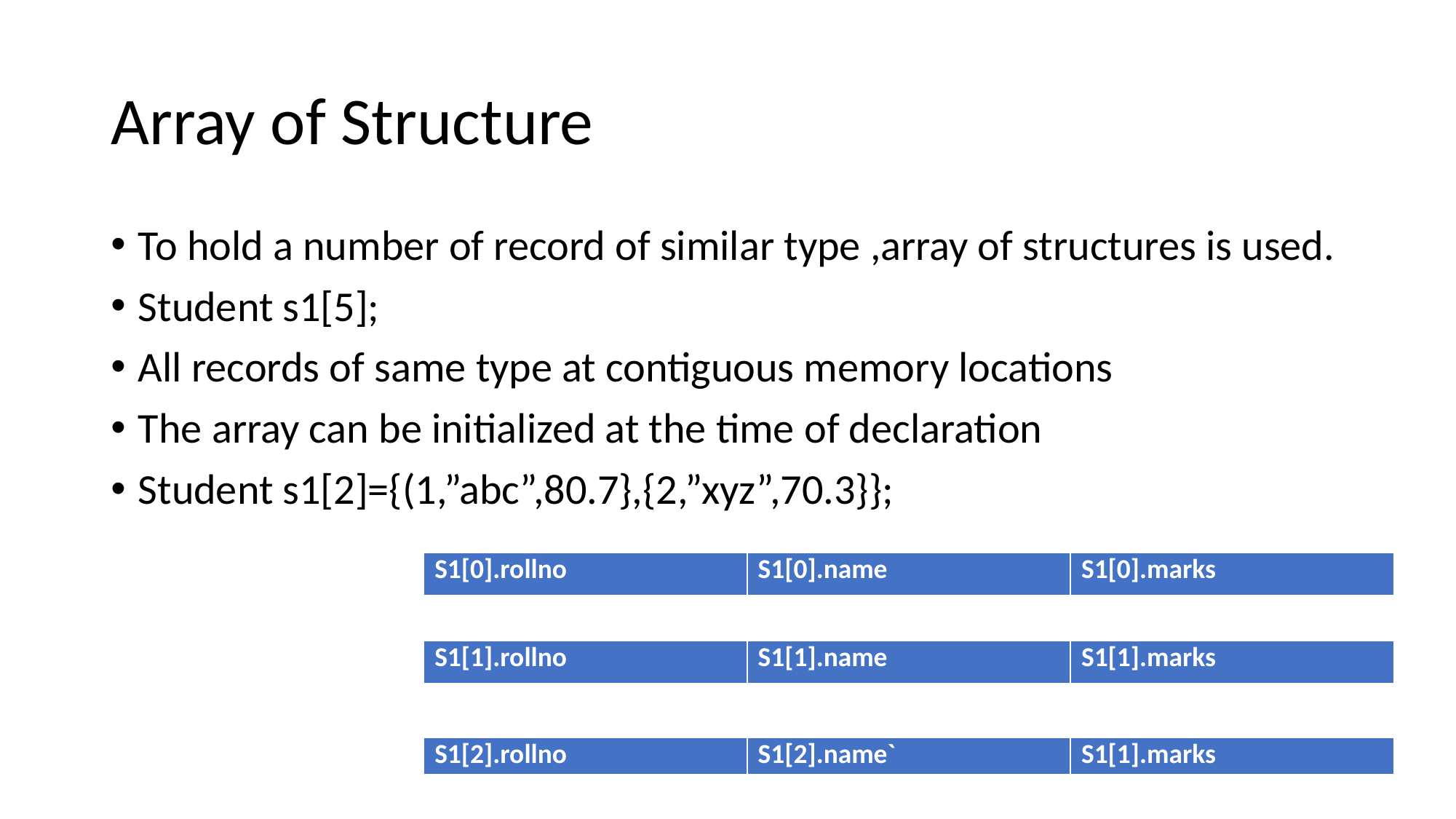

# Array of Structure
To hold a number of record of similar type ,array of structures is used.
Student s1[5];
All records of same type at contiguous memory locations
The array can be initialized at the time of declaration
Student s1[2]={(1,”abc”,80.7},{2,”xyz”,70.3}};

| S1[0].rollno | S1[0].name | S1[0].marks |
| --- | --- | --- |
| S1[1].rollno | S1[1].name | S1[1].marks |
| --- | --- | --- |
| S1[2].rollno | S1[2].name` | S1[1].marks |
| --- | --- | --- |